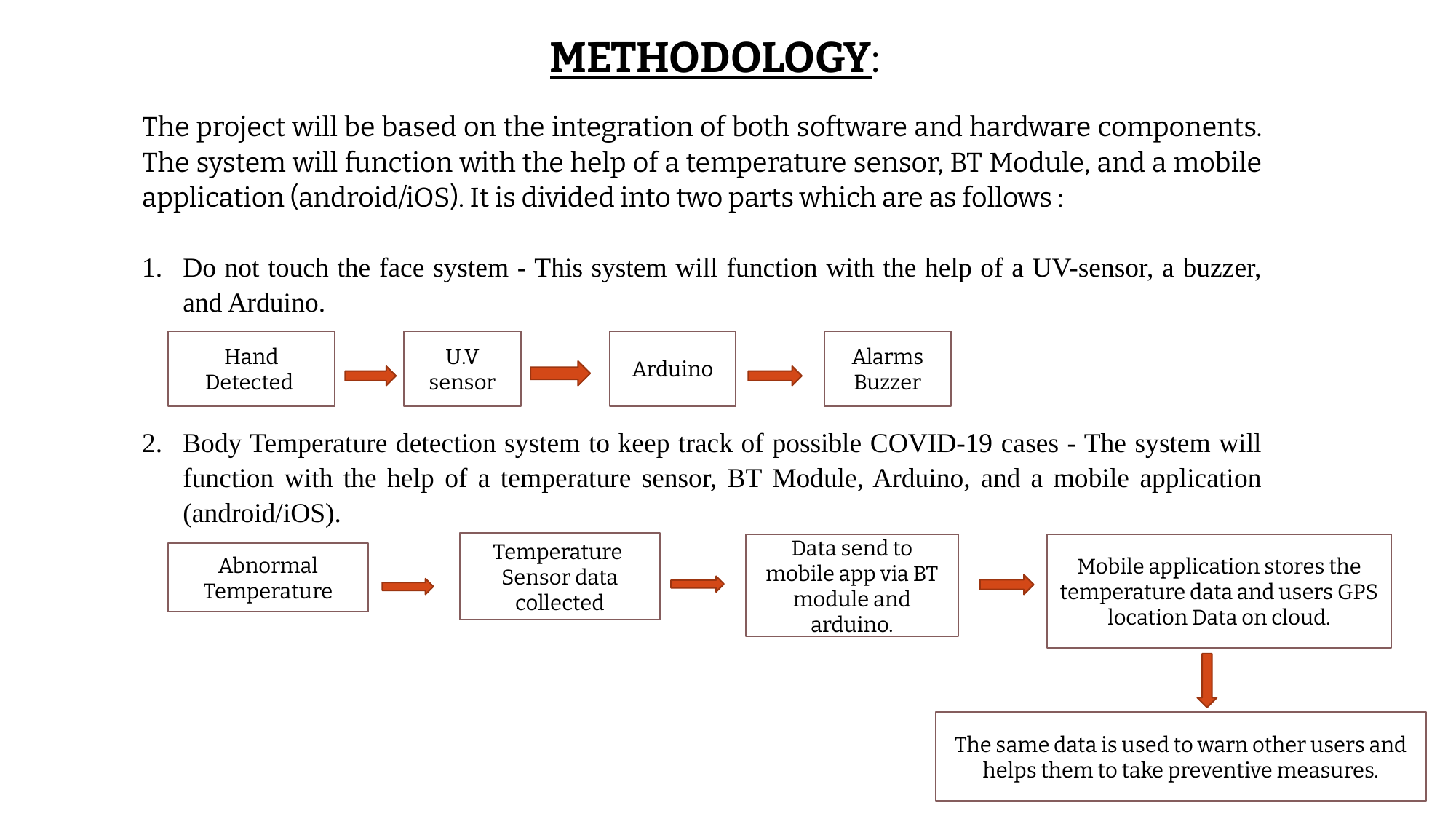

# Methodology:
The project will be based on the integration of both software and hardware components. The system will function with the help of a temperature sensor, BT Module, and a mobile application (android/iOS). It is divided into two parts which are as follows :

Do not touch the face system - This system will function with the help of a UV-sensor, a buzzer, and Arduino.

Body Temperature detection system to keep track of possible COVID-19 cases - The system will function with the help of a temperature sensor, BT Module, Arduino, and a mobile application (android/iOS).

Hand Detected
U.V sensor
Arduino
Alarms Buzzer

Temperature
Sensor data collected
Data send to mobile app via BT module and arduino.
Mobile application stores the temperature data and users GPS location Data on cloud.
Abnormal Temperature

The same data is used to warn other users and helps them to take preventive measures.